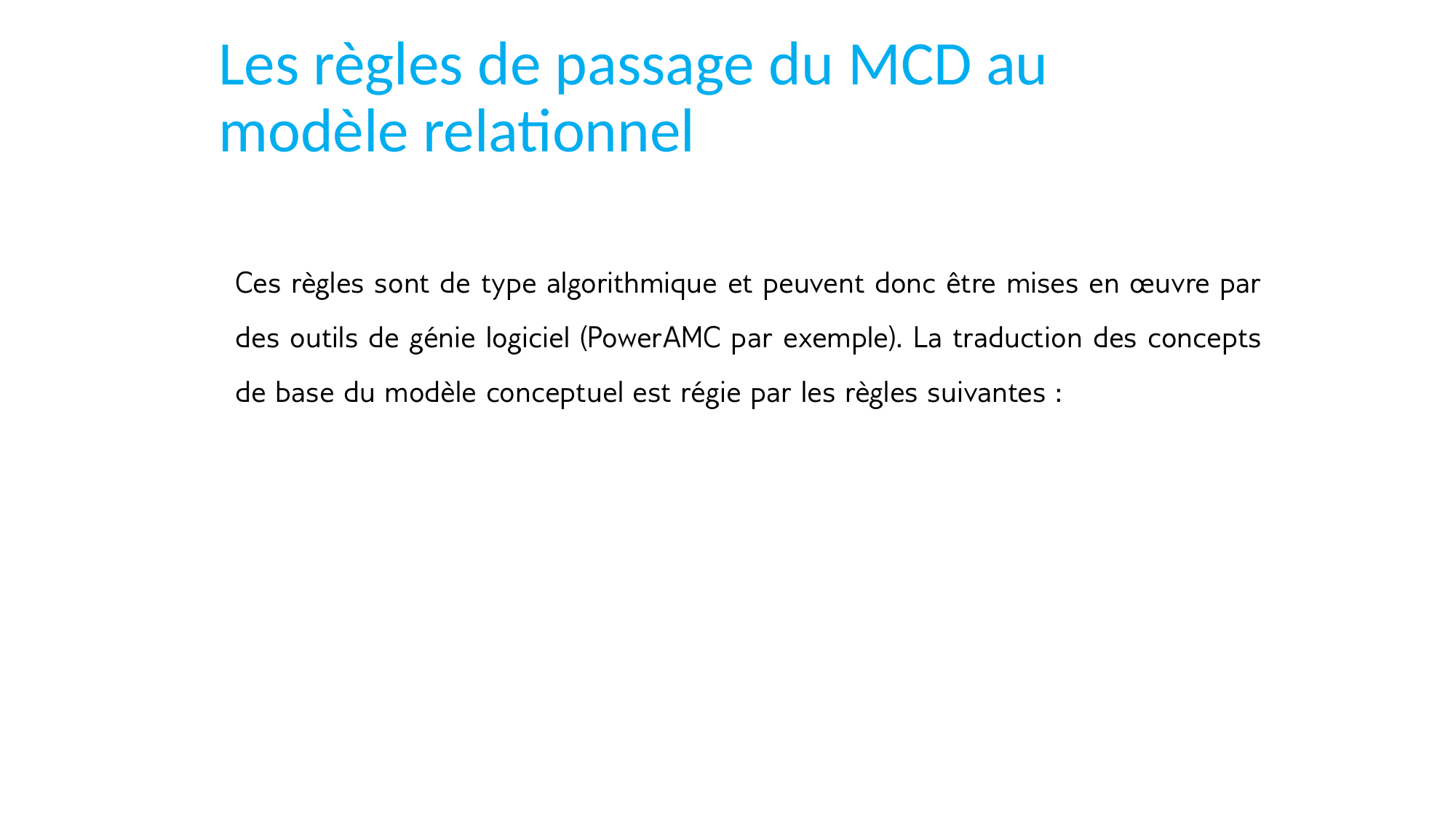

# Les règles de passage du MCD au modèle relationnel
Ces règles sont de type algorithmique et peuvent donc être mises en œuvre par des outils de génie logiciel (PowerAMC par exemple). La traduction des concepts de base du modèle conceptuel est régie par les règles suivantes :